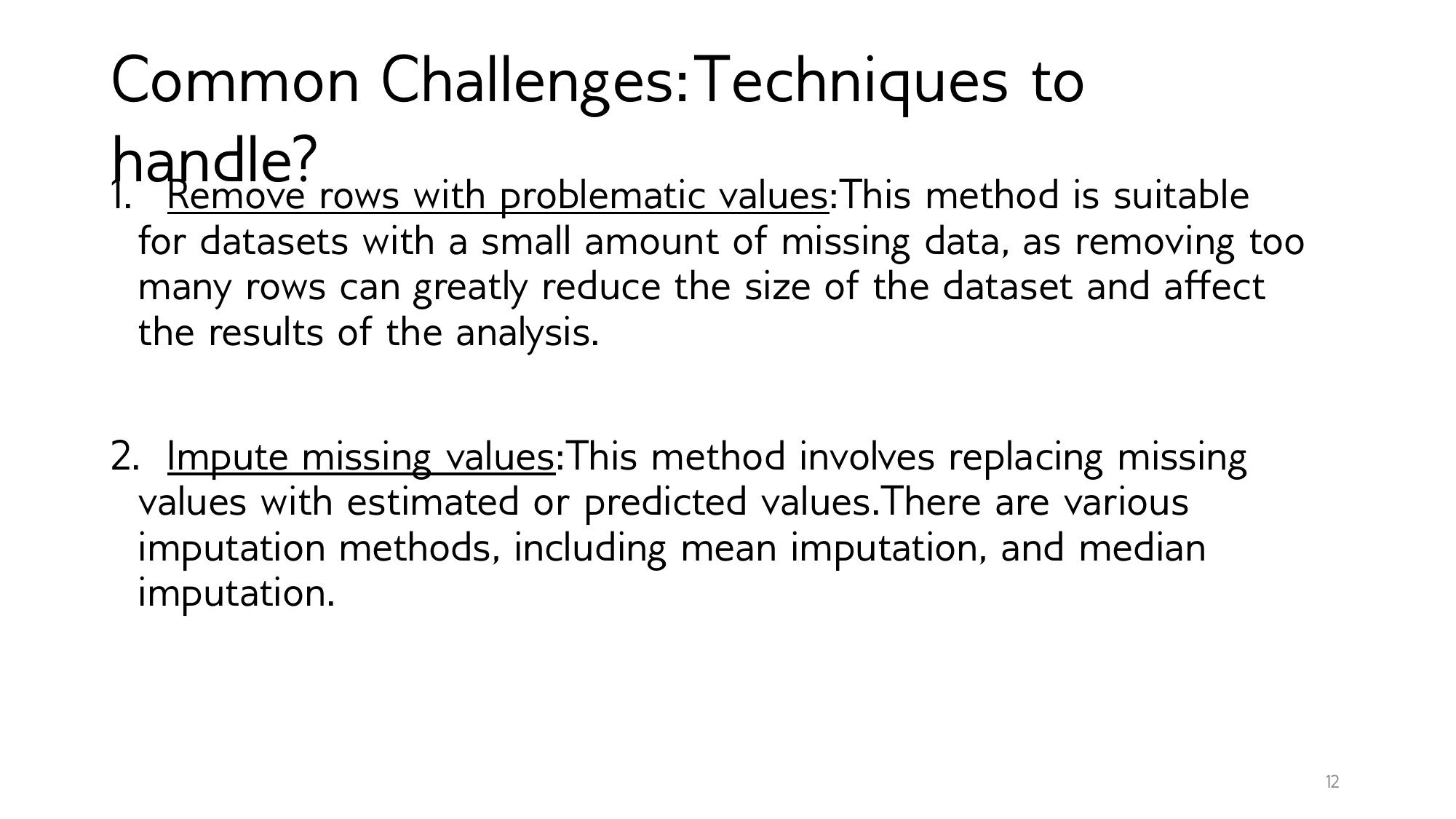

# Common Challenges:Techniques to handle?
	Remove rows with problematic values:This method is suitable for datasets with a small amount of missing data, as removing too many rows can greatly reduce the size of the dataset and affect the results of the analysis.

	Impute missing values:This method involves replacing missing values with estimated or predicted values.There are various imputation methods, including mean imputation, and median imputation.
12